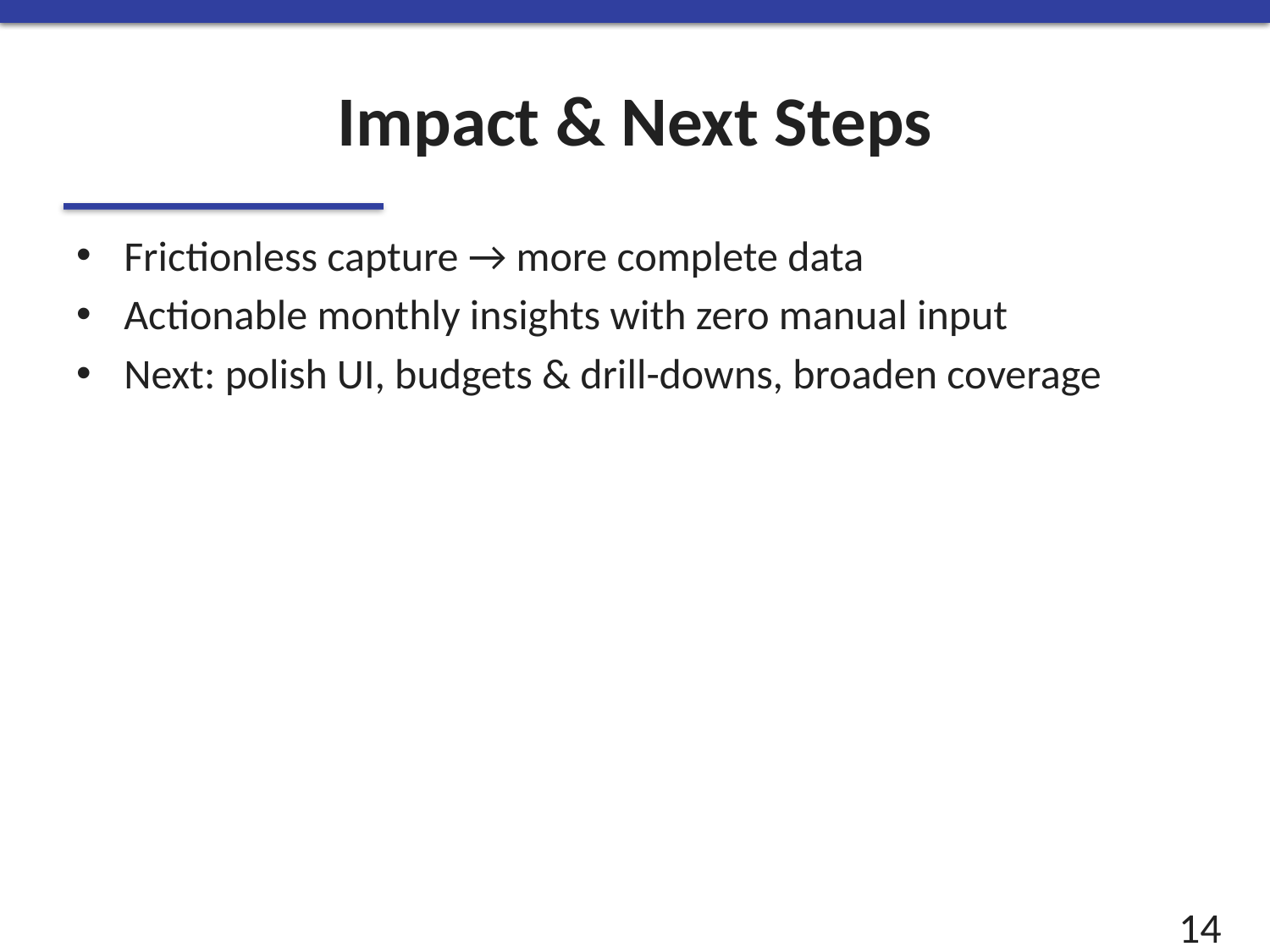

# Impact & Next Steps

Frictionless capture → more complete data
Actionable monthly insights with zero manual input
Next: polish UI, budgets & drill-downs, broaden coverage
14